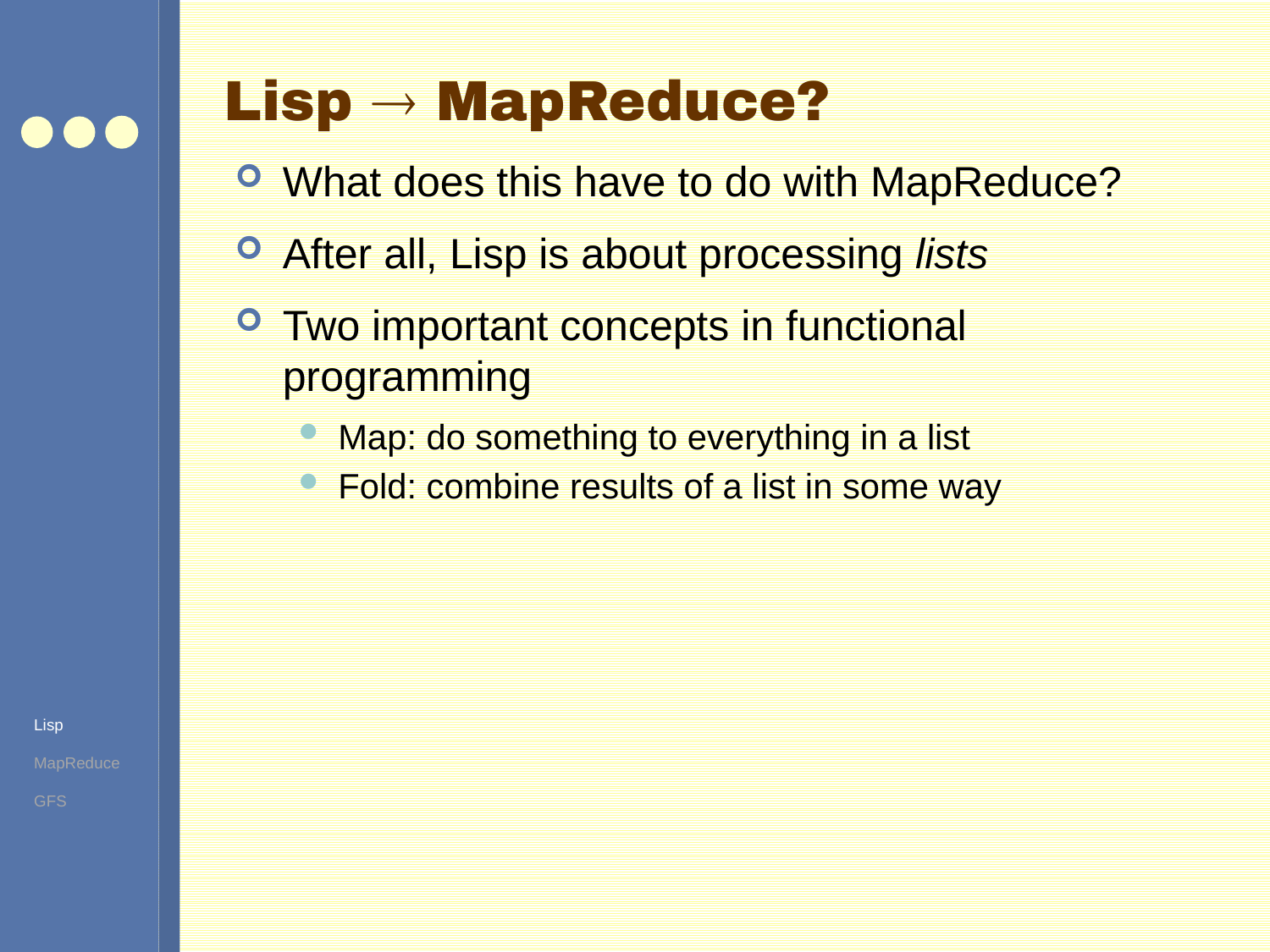

# Lisp → MapReduce?
What does this have to do with MapReduce?
After all, Lisp is about processing lists
Two important concepts in functional programming
Map: do something to everything in a list
Fold: combine results of a list in some way
Lisp

MapReduce

GFS